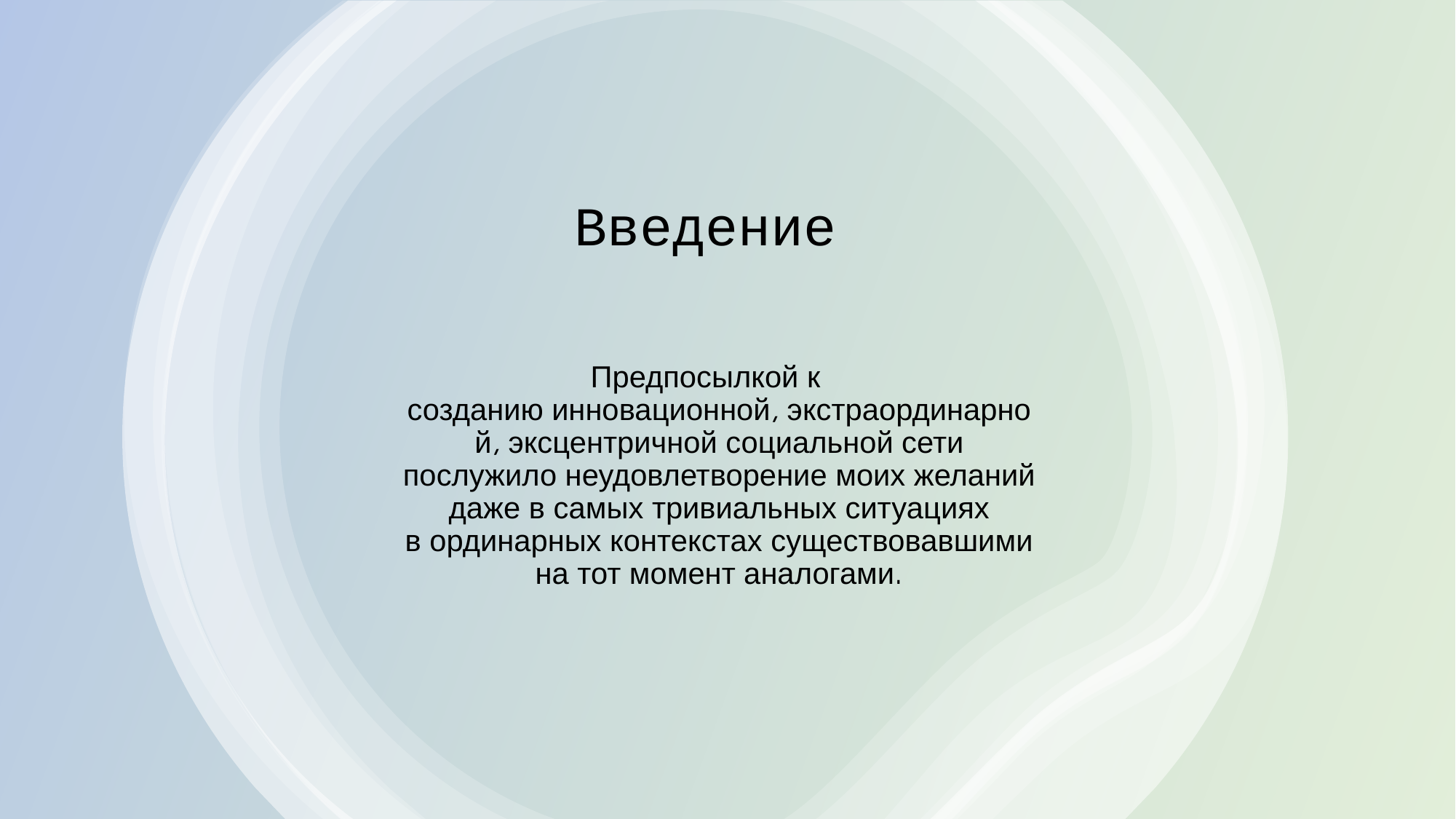

# Введение
Предпосылкой к созданию инновационной, экстраординарной, эксцентричной социальной сети послужило неудовлетворение моих желаний даже в самых тривиальных ситуациях в ординарных контекстах существовавшими на тот момент аналогами.